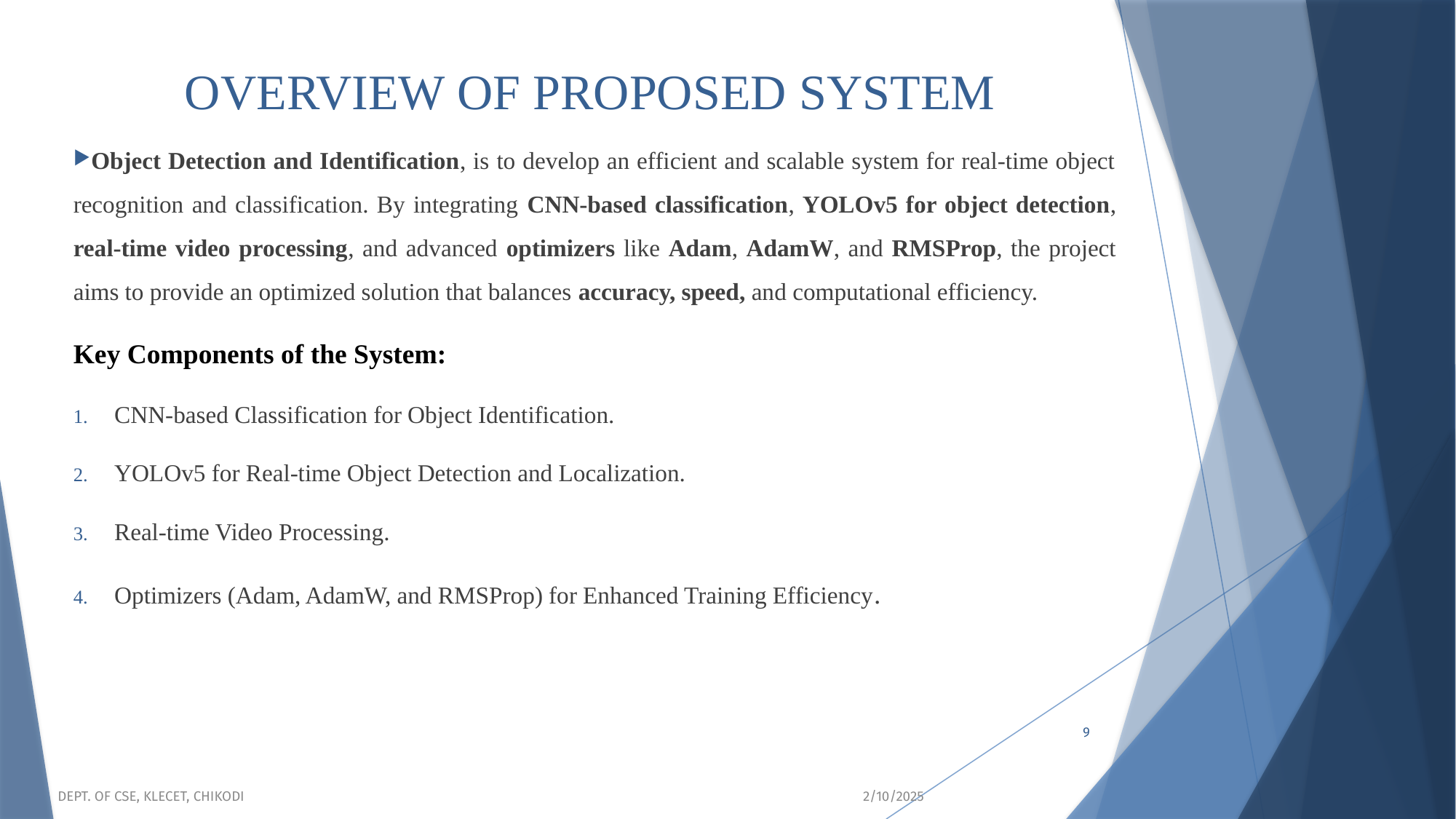

# OVERVIEW OF PROPOSED SYSTEM
Object Detection and Identification, is to develop an efficient and scalable system for real-time object recognition and classification. By integrating CNN-based classification, YOLOv5 for object detection, real-time video processing, and advanced optimizers like Adam, AdamW, and RMSProp, the project aims to provide an optimized solution that balances accuracy, speed, and computational efficiency.
Key Components of the System:
CNN-based Classification for Object Identification.
YOLOv5 for Real-time Object Detection and Localization.
Real-time Video Processing.
Optimizers (Adam, AdamW, and RMSProp) for Enhanced Training Efficiency.

9
DEPT. OF CSE, KLECET, CHIKODI
2/10/2025